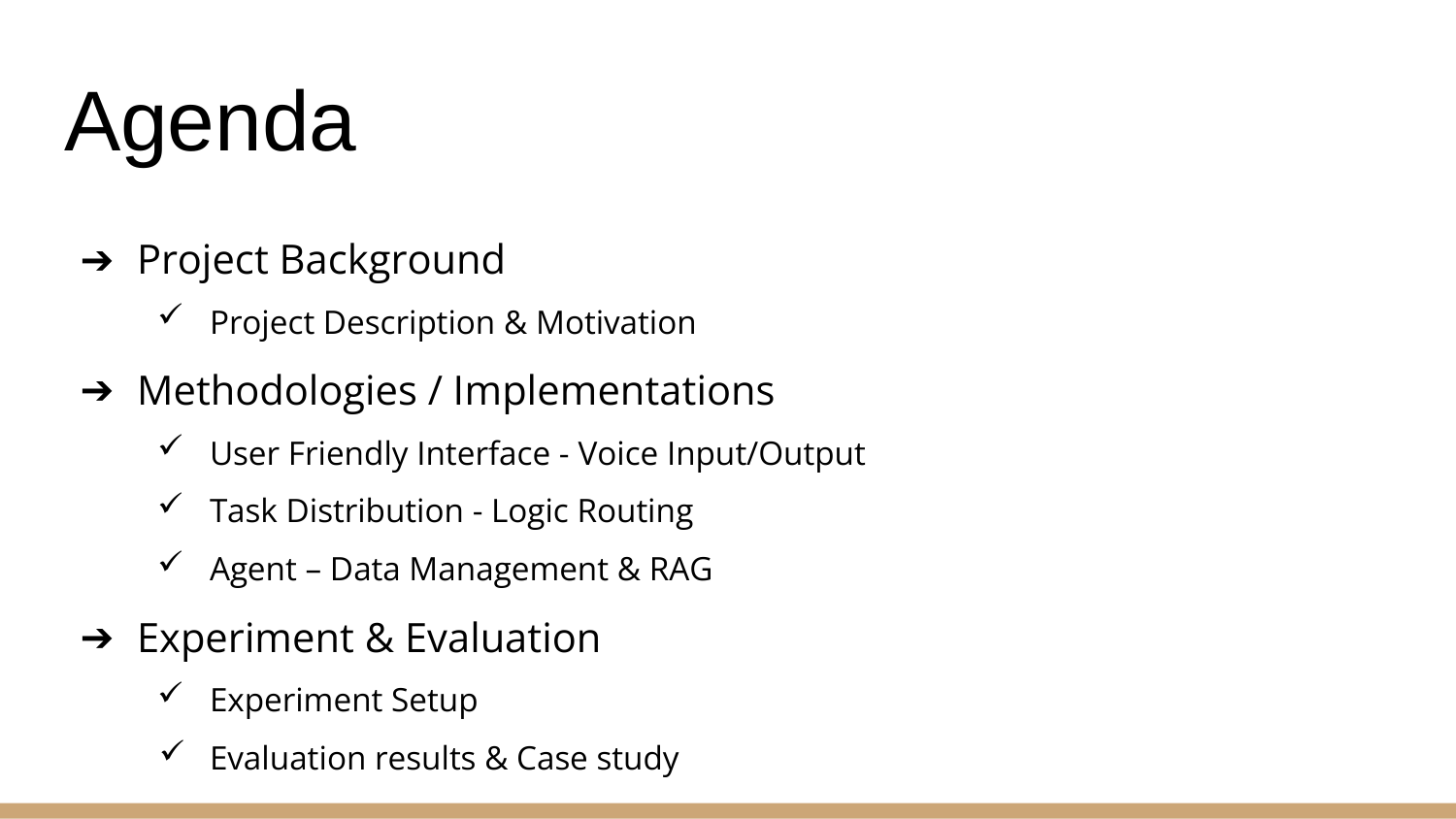

# Agenda
Project Background
Project Description & Motivation
Methodologies / Implementations
User Friendly Interface - Voice Input/Output
Task Distribution - Logic Routing
Agent – Data Management & RAG
Experiment & Evaluation
Experiment Setup
Evaluation results & Case study